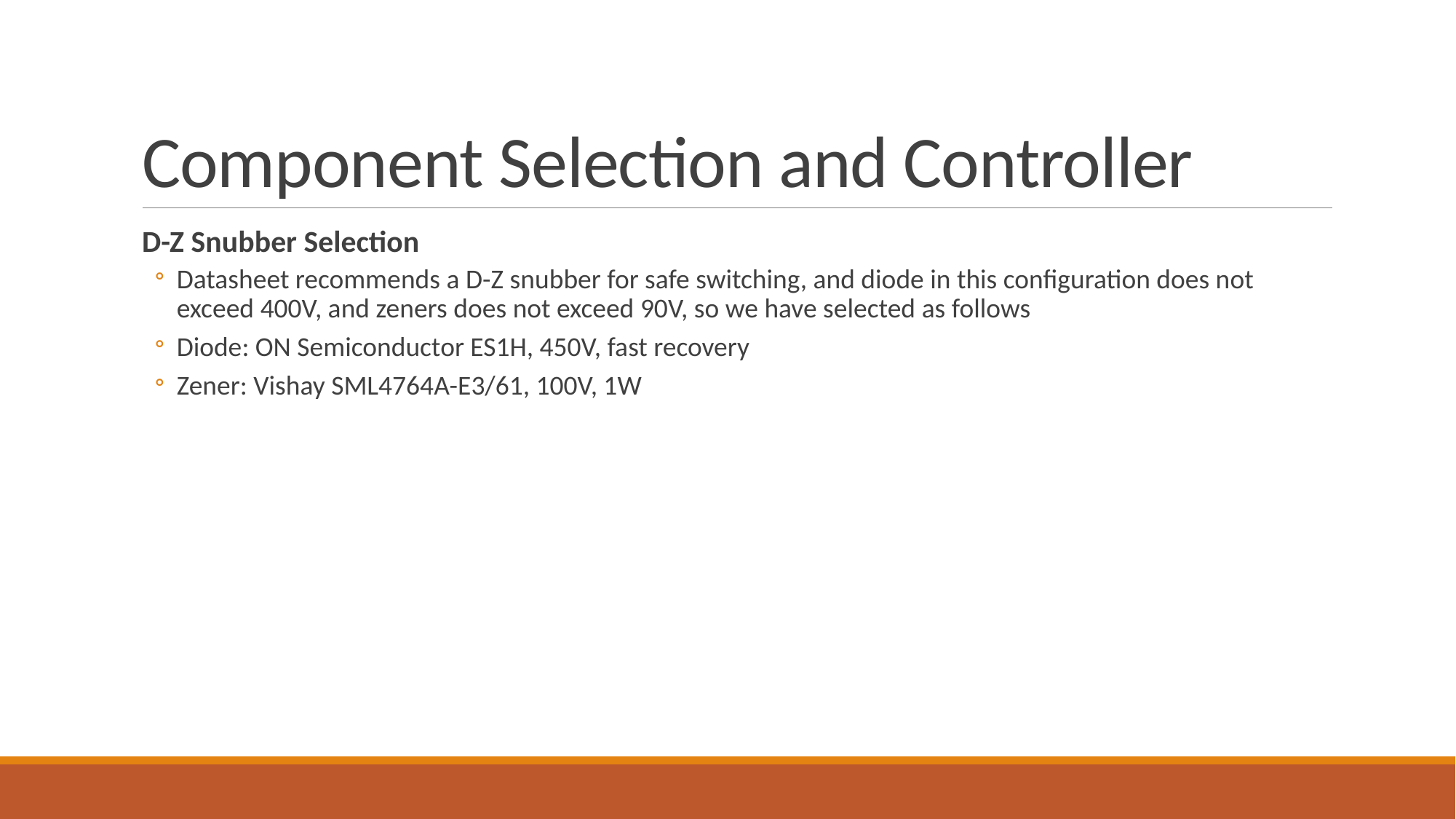

# Component Selection and Controller
D-Z Snubber Selection
Datasheet recommends a D-Z snubber for safe switching, and diode in this configuration does not exceed 400V, and zeners does not exceed 90V, so we have selected as follows
Diode: ON Semiconductor ES1H, 450V, fast recovery
Zener: Vishay SML4764A-E3/61, 100V, 1W